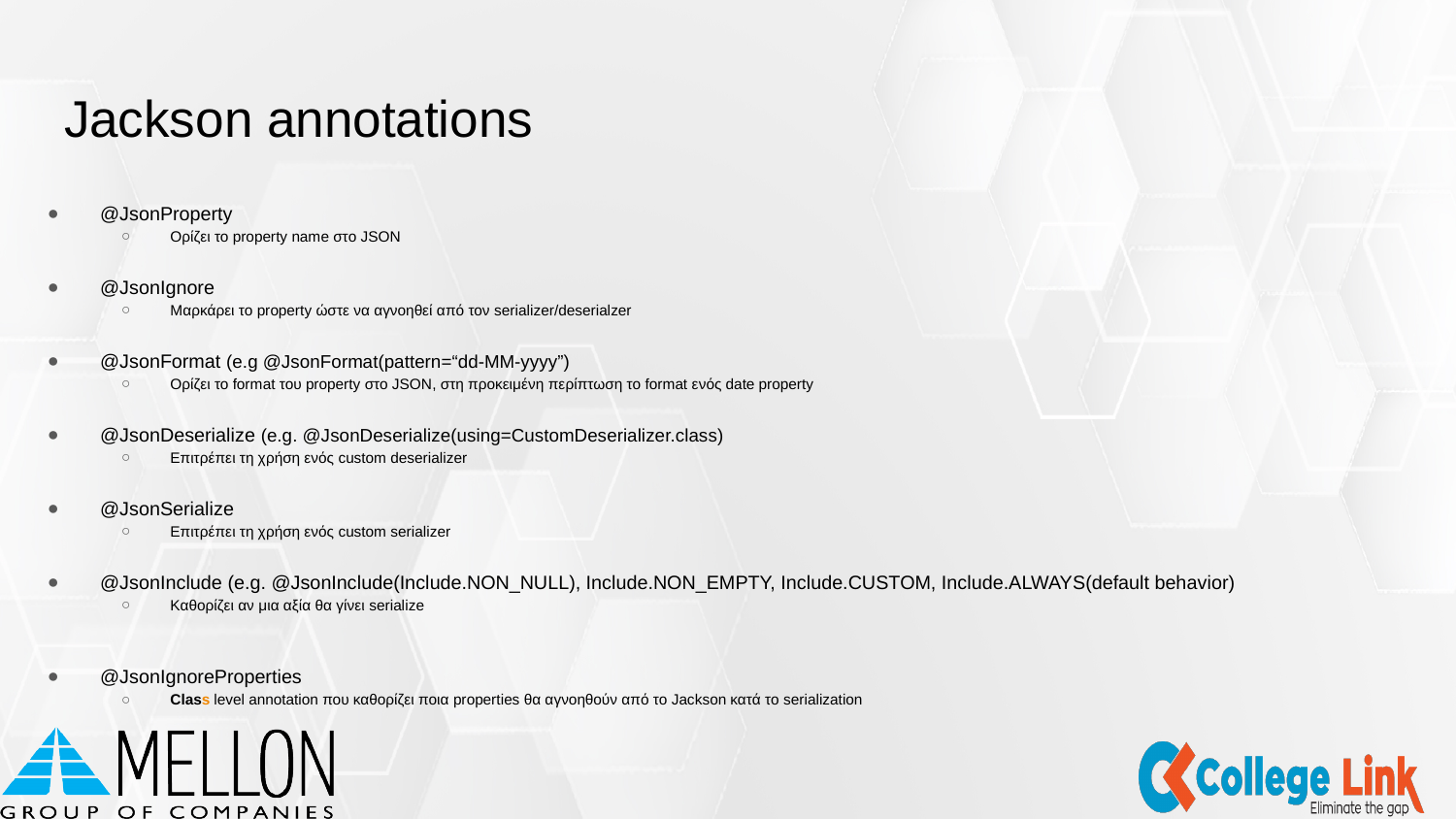

# Jackson annotations
@JsonProperty
Ορίζει το property name στο JSON

@JsonIgnore
Μαρκάρει το property ώστε να αγνοηθεί από τον serializer/deserialzer

@JsonFormat (e.g @JsonFormat(pattern=“dd-MM-yyyy”)
Ορίζει το format του property στο JSON, στη προκειμένη περίπτωση το format ενός date property

@JsonDeserialize (e.g. @JsonDeserialize(using=CustomDeserializer.class)
Επιτρέπει τη χρήση ενός custom deserializer

@JsonSerialize
Επιτρέπει τη χρήση ενός custom serializer

@JsonInclude (e.g. @JsonInclude(Include.NON_NULL), Include.NON_EMPTY, Include.CUSTOM, Include.ALWAYS(default behavior)
Καθορίζει αν μια αξία θα γίνει serialize

@JsonIgnoreProperties
Class level annotation που καθορίζει ποια properties θα αγνοηθούν από το Jackson κατά το serialization